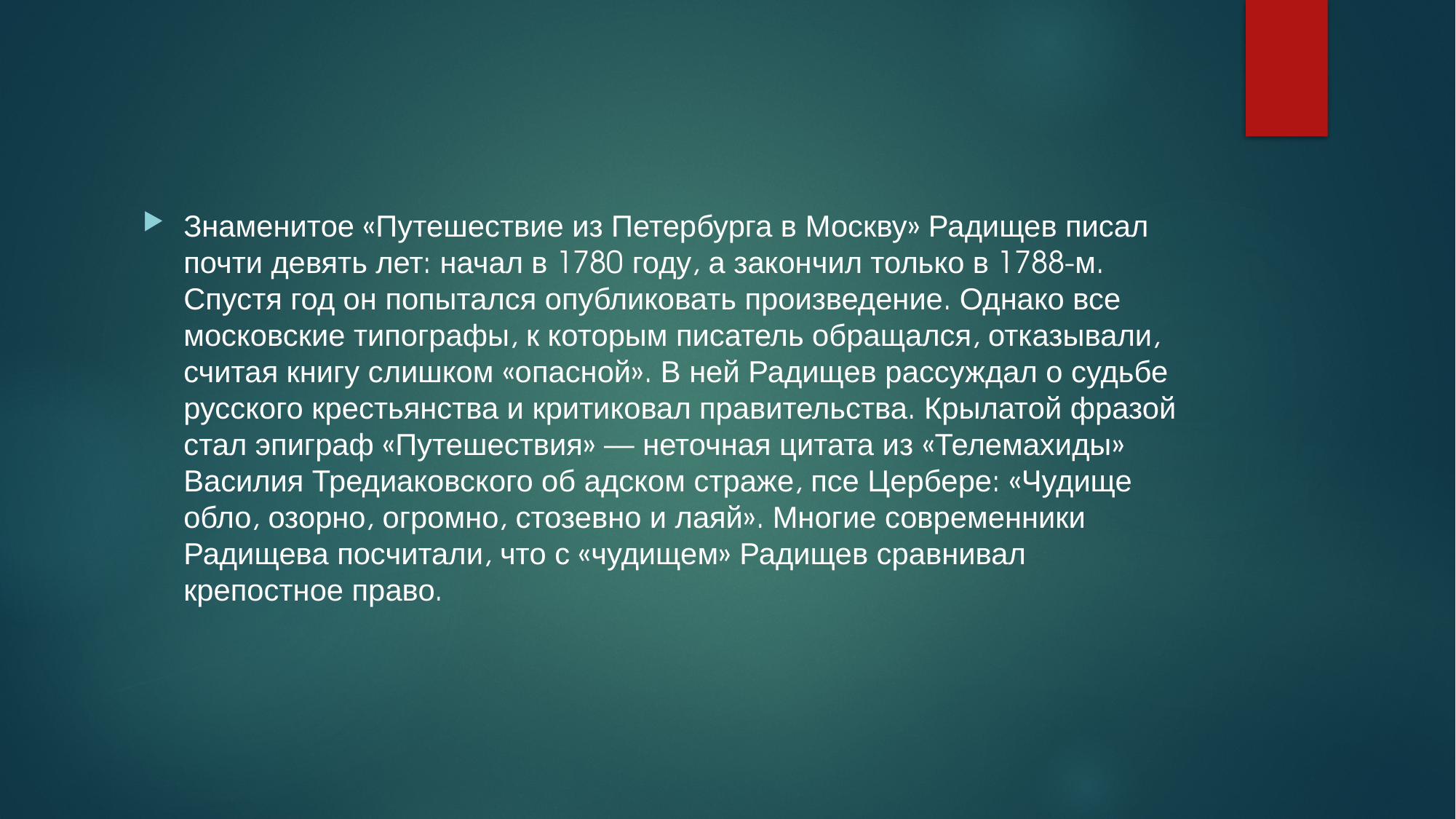

Знаменитое «Путешествие из Петербурга в Москву» Радищев писал почти девять лет: начал в 1780 году, а закончил только в 1788-м. Спустя год он попытался опубликовать произведение. Однако все московские типографы, к которым писатель обращался, отказывали, считая книгу слишком «опасной». В ней Радищев рассуждал о судьбе русского крестьянства и критиковал правительства. Крылатой фразой стал эпиграф «Путешествия» — неточная цитата из «Телемахиды» Василия Тредиаковского об адском страже, псе Цербере: «Чудище обло, озорно, огромно, стозевно и лаяй». Многие современники Радищева посчитали, что с «чудищем» Радищев сравнивал крепостное право.